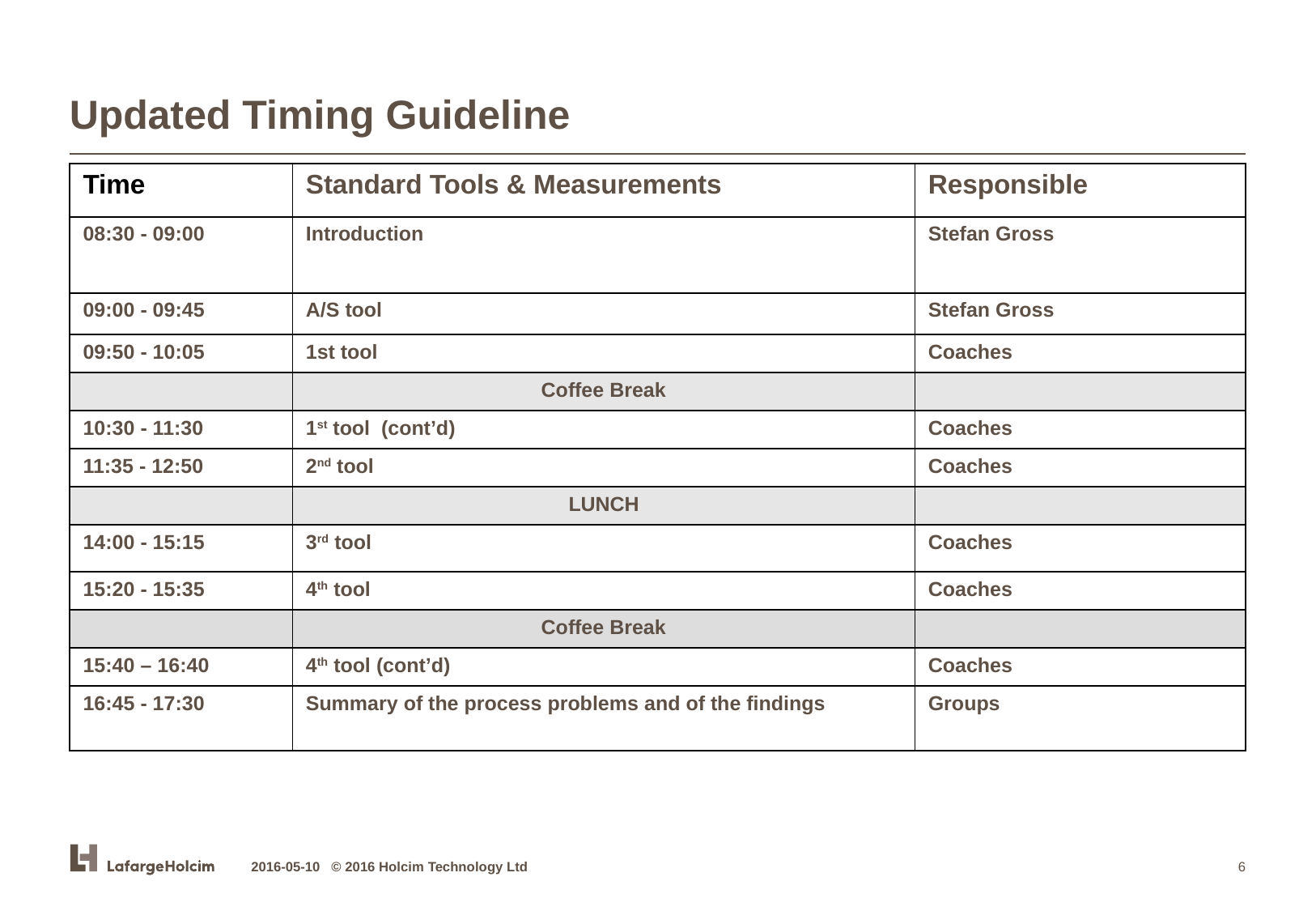

# Updated Timing Guideline
| Time | Standard Tools & Measurements | Responsible |
| --- | --- | --- |
| 08:30 - 09:00 | Introduction | Stefan Gross |
| 09:00 - 09:45 | A/S tool | Stefan Gross |
| 09:50 - 10:05 | 1st tool | Coaches |
|  | Coffee Break |  |
| 10:30 - 11:30 | 1st tool (cont’d) | Coaches |
| 11:35 - 12:50 | 2nd tool | Coaches |
|  | LUNCH |  |
| 14:00 - 15:15 | 3rd tool | Coaches |
| 15:20 - 15:35 | 4th tool | Coaches |
|  | Coffee Break |  |
| 15:40 – 16:40 | 4th tool (cont’d) | Coaches |
| 16:45 - 17:30 | Summary of the process problems and of the findings | Groups |
2016-05-10   © 2016 Holcim Technology Ltd
6